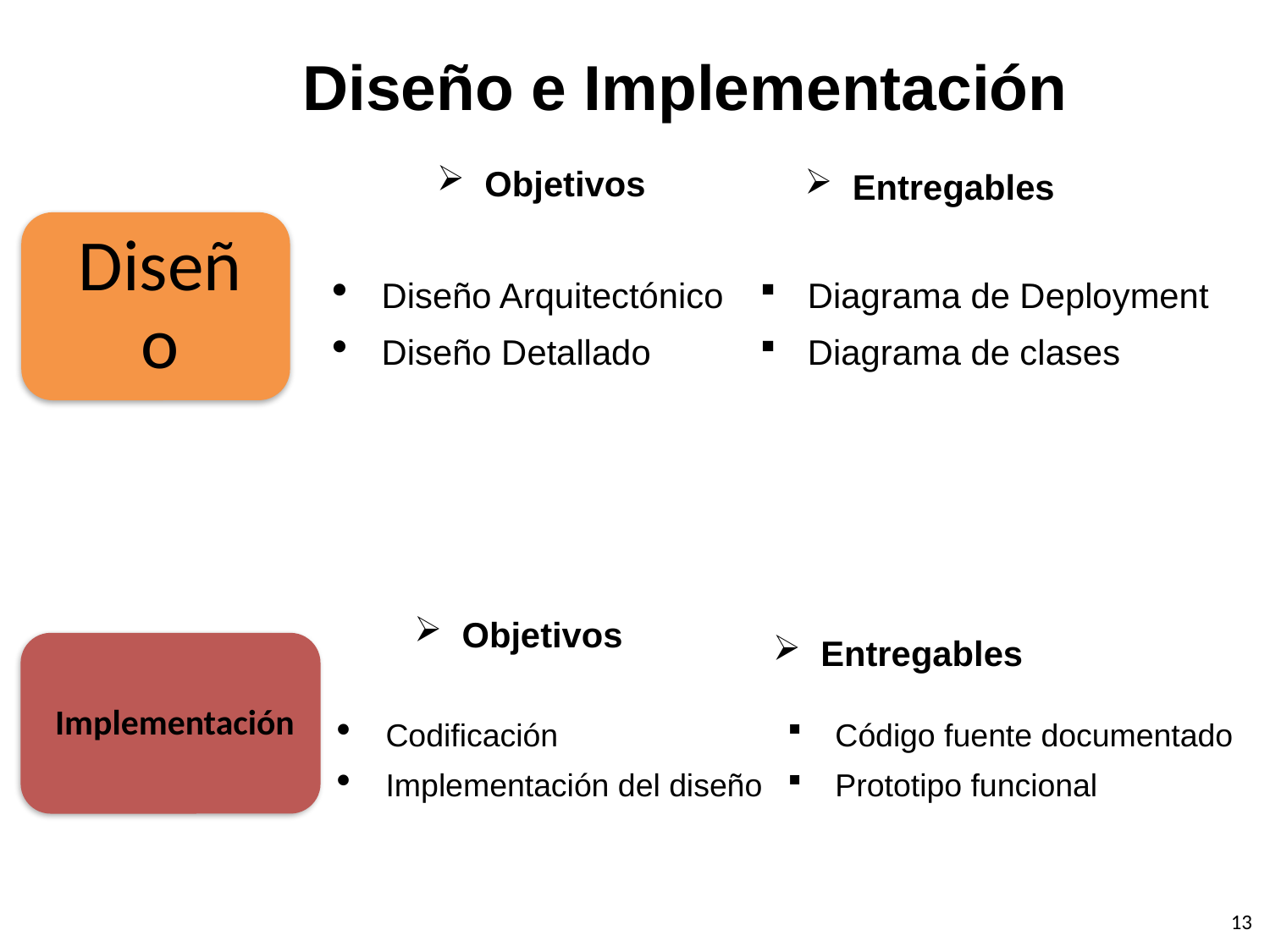

Diseño e Implementación
Diseño
Objetivos
Entregables
Diseño Arquitectónico
Diseño Detallado
Diagrama de Deployment
Diagrama de clases
Implementación
Objetivos
Entregables
Codificación
Implementación del diseño
Código fuente documentado
Prototipo funcional
13